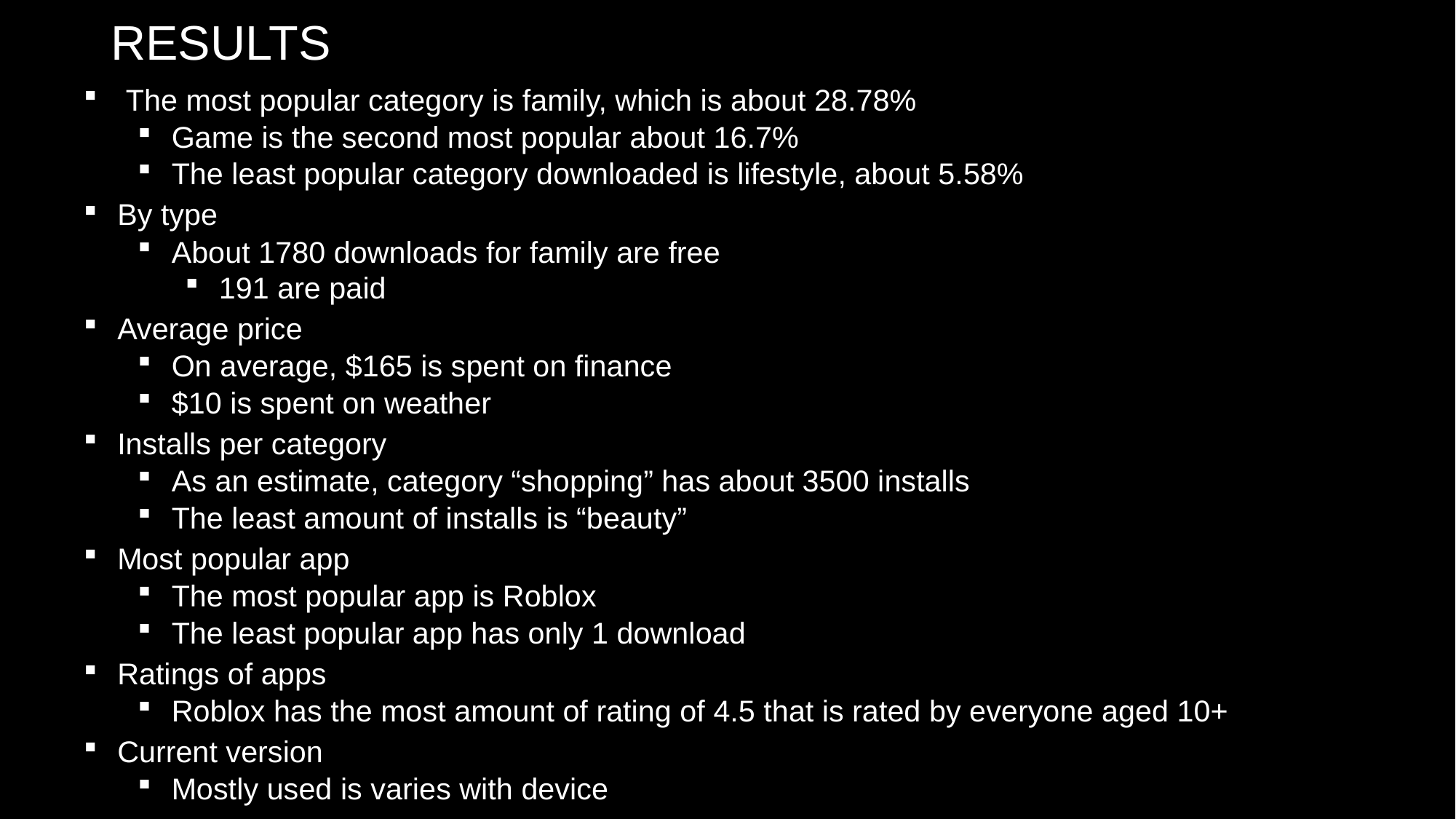

RESULTS
 The most popular category is family, which is about 28.78%
Game is the second most popular about 16.7%
The least popular category downloaded is lifestyle, about 5.58%
By type
About 1780 downloads for family are free
191 are paid
Average price
On average, $165 is spent on finance
$10 is spent on weather
Installs per category
As an estimate, category “shopping” has about 3500 installs
The least amount of installs is “beauty”
Most popular app
The most popular app is Roblox
The least popular app has only 1 download
Ratings of apps
Roblox has the most amount of rating of 4.5 that is rated by everyone aged 10+
Current version
Mostly used is varies with device